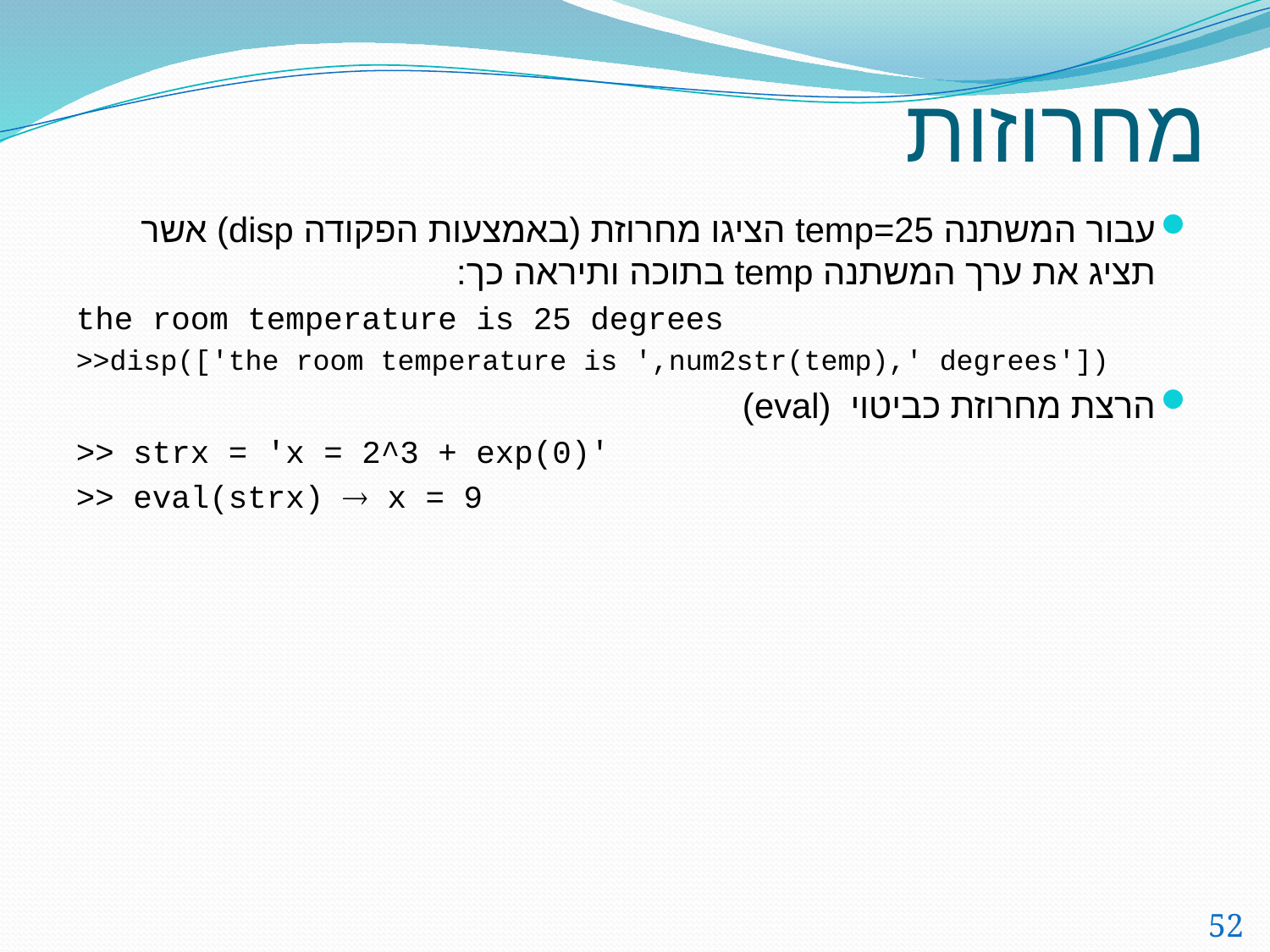

# מחרוזות
עבור המשתנה temp=25 הציגו מחרוזת (באמצעות הפקודה disp) אשר תציג את ערך המשתנה temp בתוכה ותיראה כך:
the room temperature is 25 degrees
>>disp(['the room temperature is ',num2str(temp),' degrees'])
הרצת מחרוזת כביטוי  (eval)
>> strx = 'x = 2^3 + exp(0)'
>> eval(strx) → x = 9